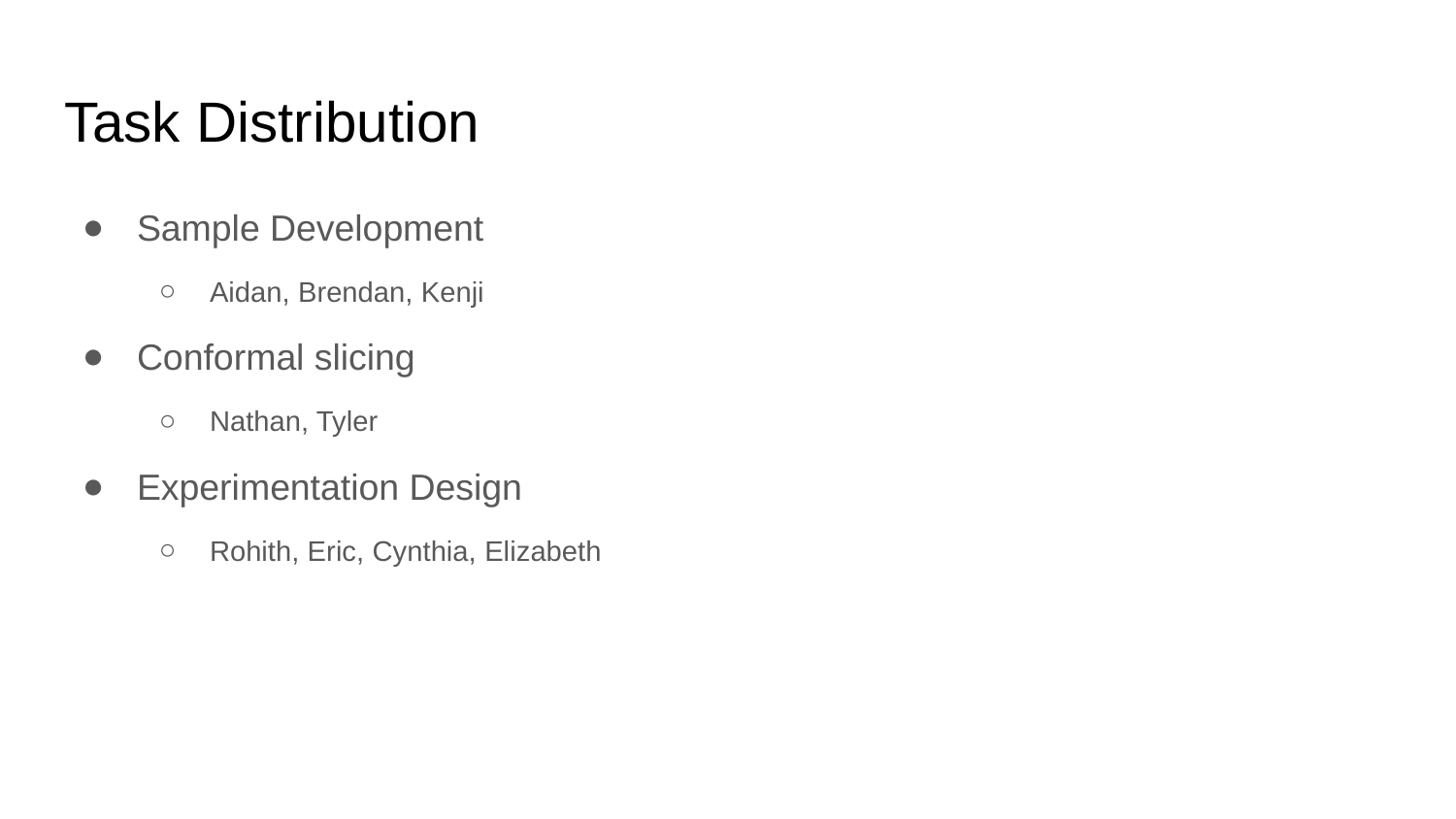

# Task Distribution
Sample Development
Aidan, Brendan, Kenji
Conformal slicing
Nathan, Tyler
Experimentation Design
Rohith, Eric, Cynthia, Elizabeth